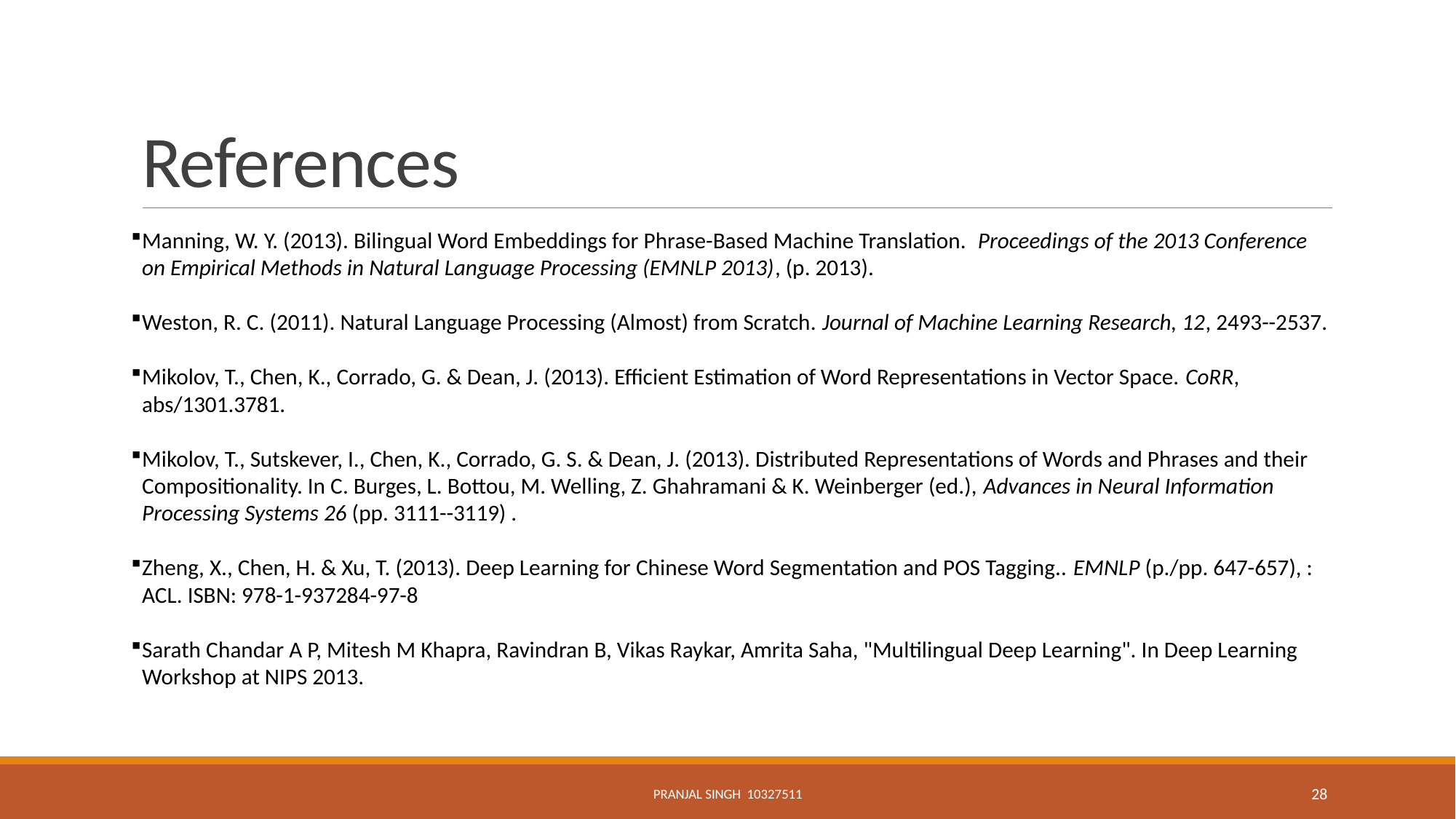

# References
Manning, W. Y. (2013). Bilingual Word Embeddings for Phrase-Based Machine Translation.  Proceedings of the 2013 Conference on Empirical Methods in Natural Language Processing (EMNLP 2013), (p. 2013).

Weston, R. C. (2011). Natural Language Processing (Almost) from Scratch. Journal of Machine Learning Research, 12, 2493--2537.

Mikolov, T., Chen, K., Corrado, G. & Dean, J. (2013). Efficient Estimation of Word Representations in Vector Space. CoRR, abs/1301.3781.

Mikolov, T., Sutskever, I., Chen, K., Corrado, G. S. & Dean, J. (2013). Distributed Representations of Words and Phrases and their Compositionality. In C. Burges, L. Bottou, M. Welling, Z. Ghahramani & K. Weinberger (ed.), Advances in Neural Information Processing Systems 26 (pp. 3111--3119) .

Zheng, X., Chen, H. & Xu, T. (2013). Deep Learning for Chinese Word Segmentation and POS Tagging.. EMNLP (p./pp. 647-657), : ACL. ISBN: 978-1-937284-97-8

Sarath Chandar A P, Mitesh M Khapra, Ravindran B, Vikas Raykar, Amrita Saha, "Multilingual Deep Learning". In Deep Learning Workshop at NIPS 2013.

Pranjal Singh  10327511
28